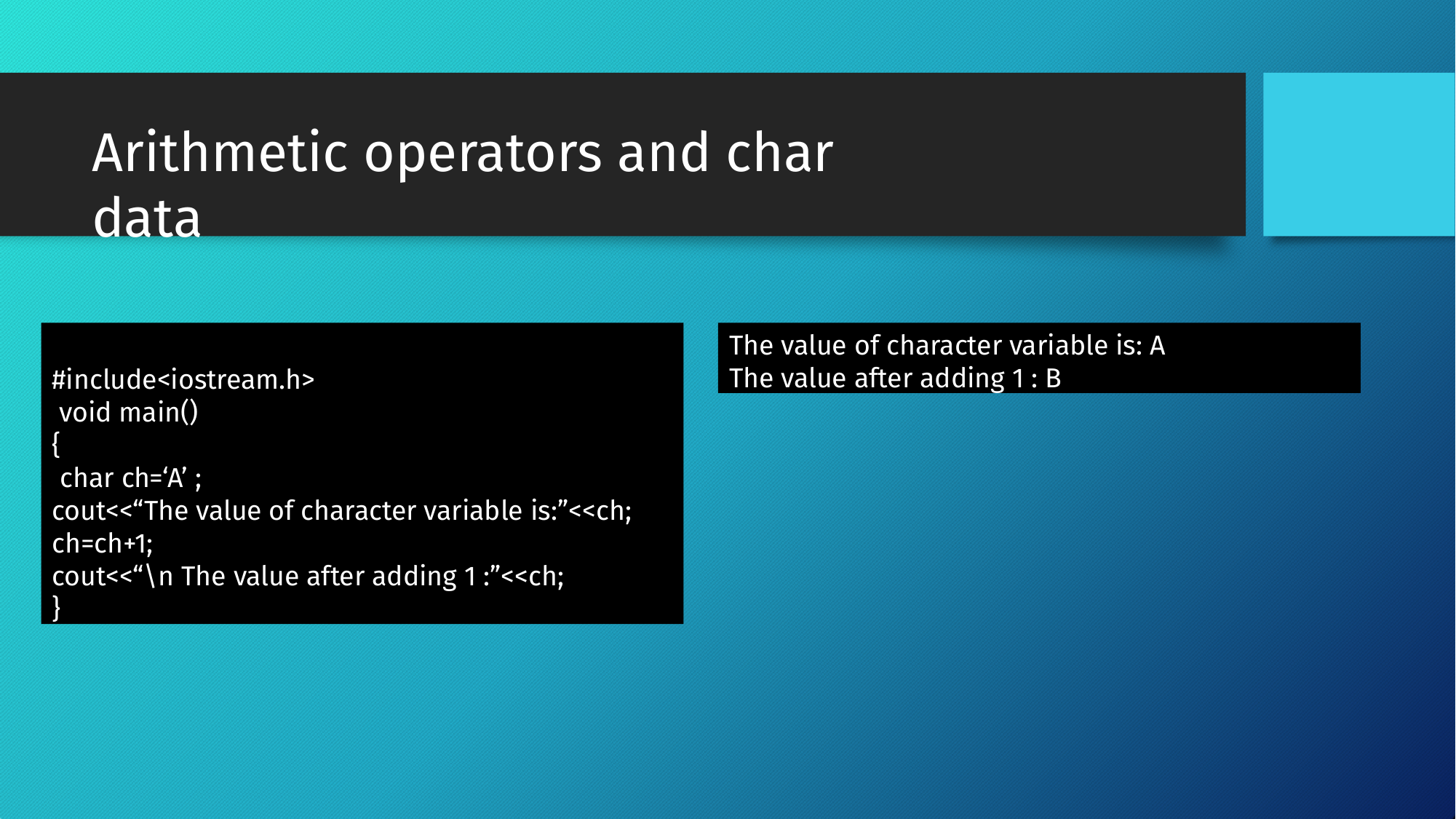

# Arithmetic operators and char data

#include<iostream.h>  void main()
{
char ch=‘A’ ;
cout<<“The value of character variable is:”<<ch;  ch=ch+1;
cout<<“\n The value after adding 1 :”<<ch;
}
The value of character variable is: A  The value after adding 1 : B